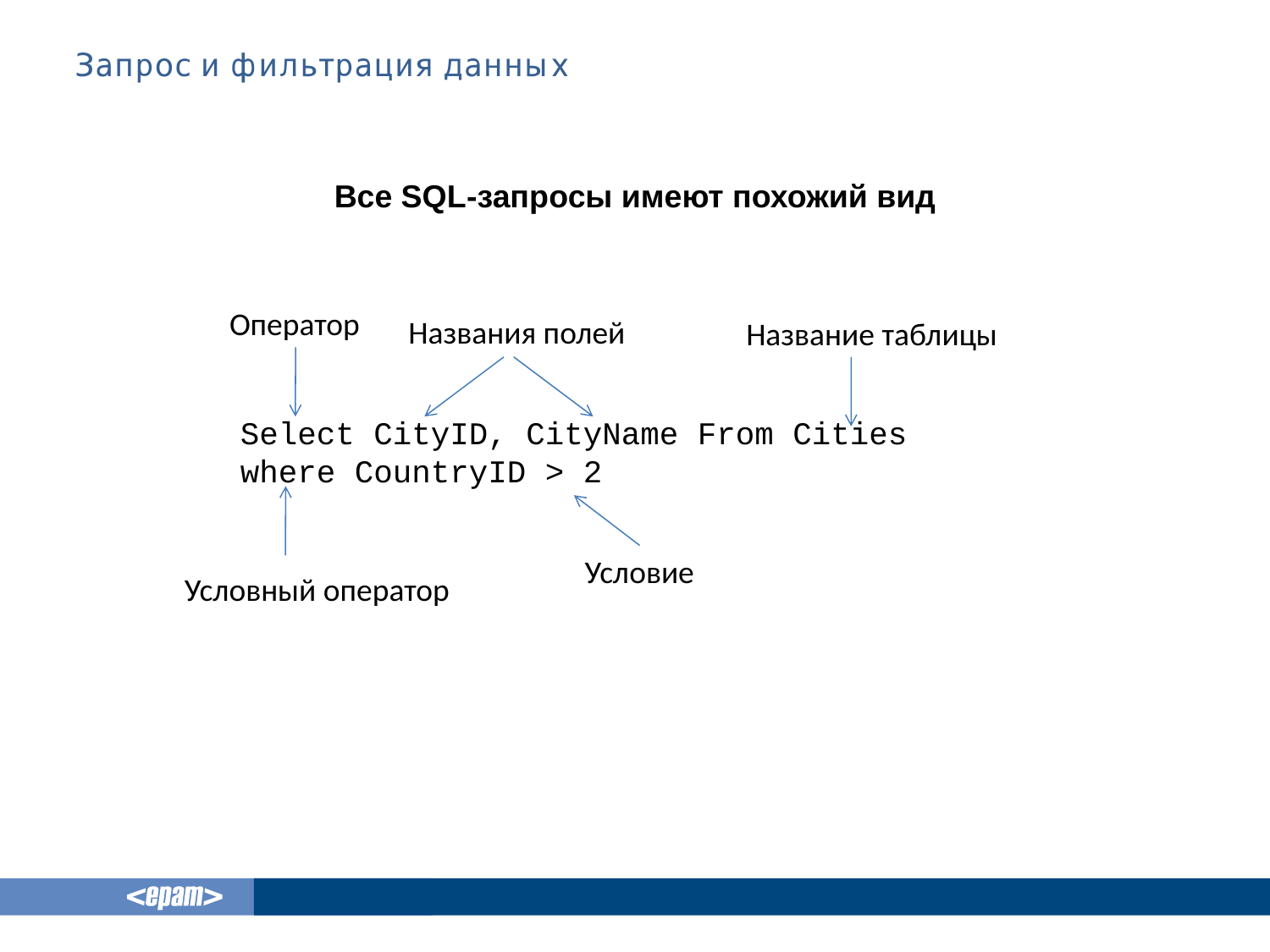

# Запрос и фильтрация данных
Все SQL-запросы имеют похожий вид

Оператор
Названия полей
Название таблицы
Select CityID, CityName From Cities
where CountryID > 2
Условие
Условный оператор